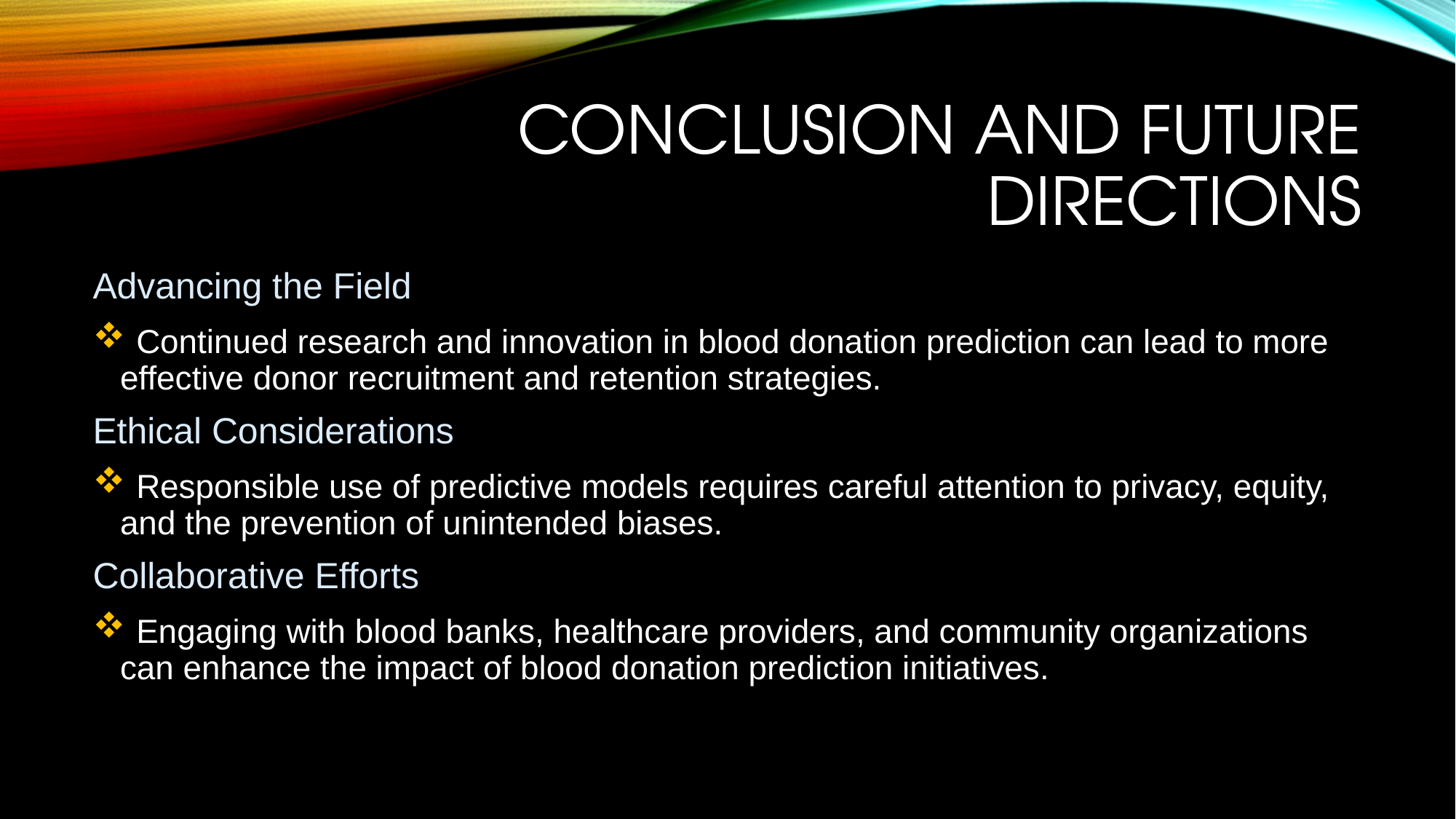

# Conclusion and future directions
Advancing the Field
 Continued research and innovation in blood donation prediction can lead to more effective donor recruitment and retention strategies.
Ethical Considerations
 Responsible use of predictive models requires careful attention to privacy, equity, and the prevention of unintended biases.
Collaborative Efforts
 Engaging with blood banks, healthcare providers, and community organizations can enhance the impact of blood donation prediction initiatives.